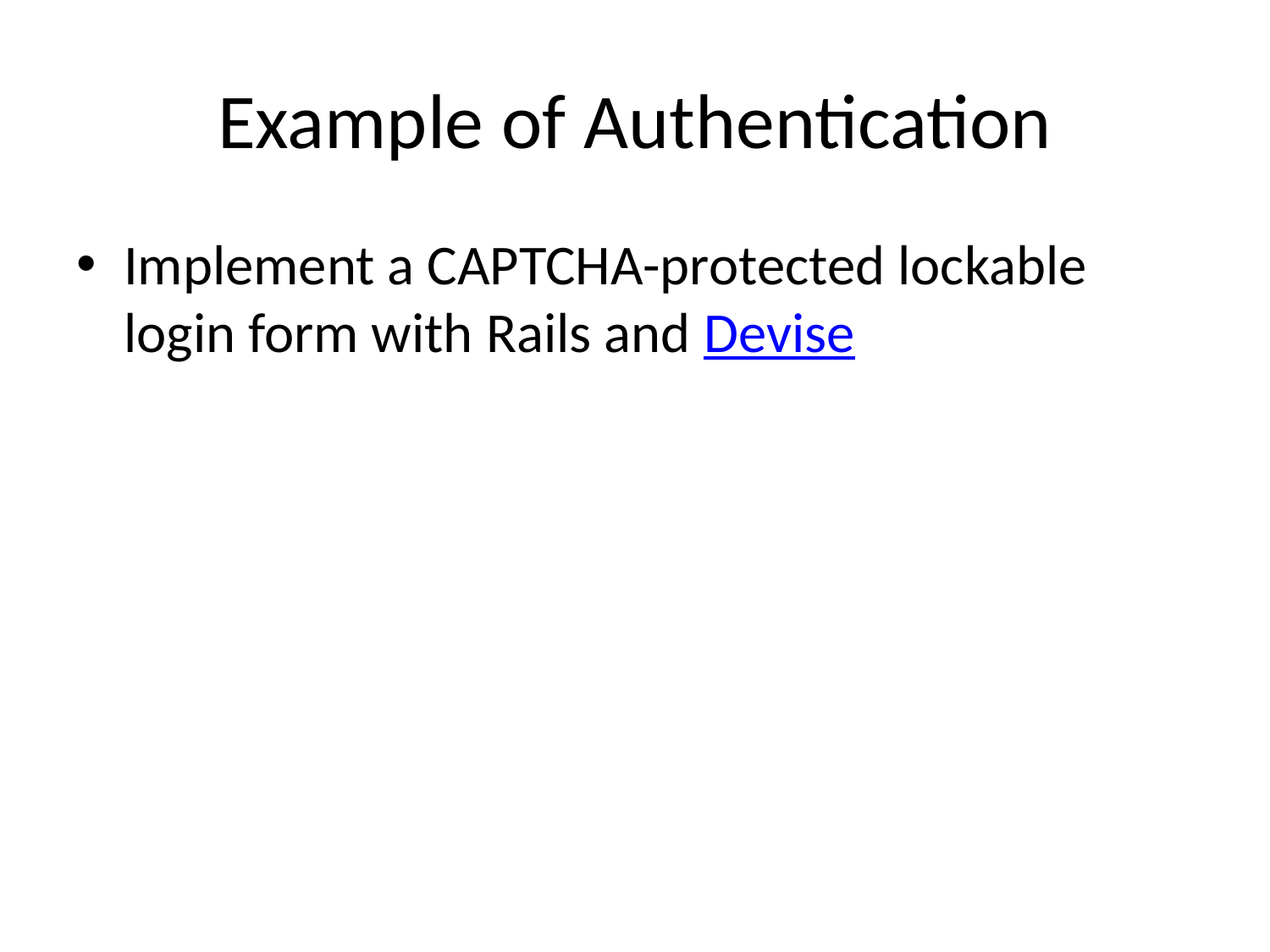

# Example of Authentication
Implement a CAPTCHA-protected lockable login form with Rails and Devise